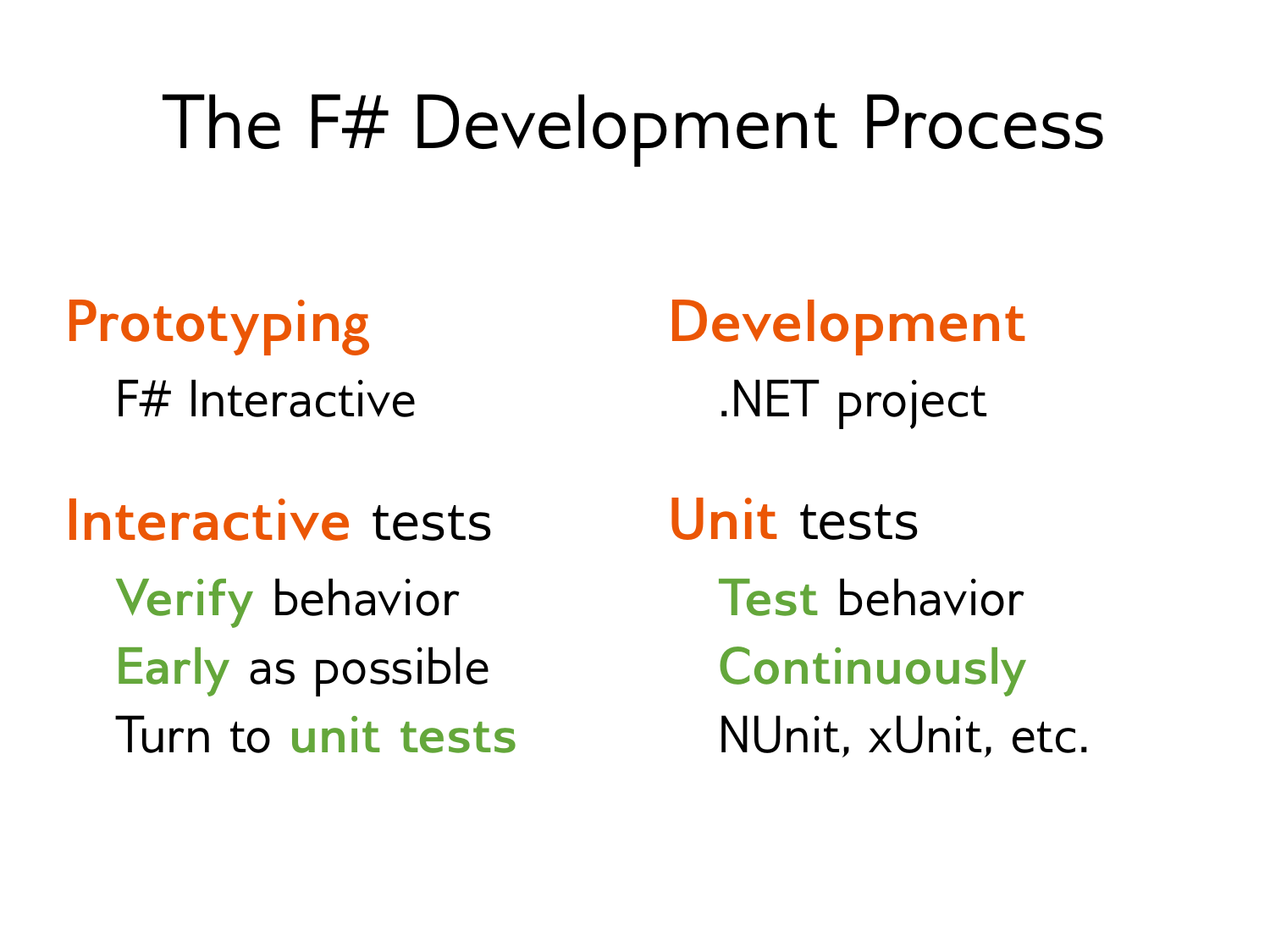

# The F# Development Process
Prototyping
F# Interactive
Interactive tests
Verify behavior
Early as possible
Turn to unit tests
Development
.NET project
Unit tests
Test behavior
Continuously
NUnit, xUnit, etc.